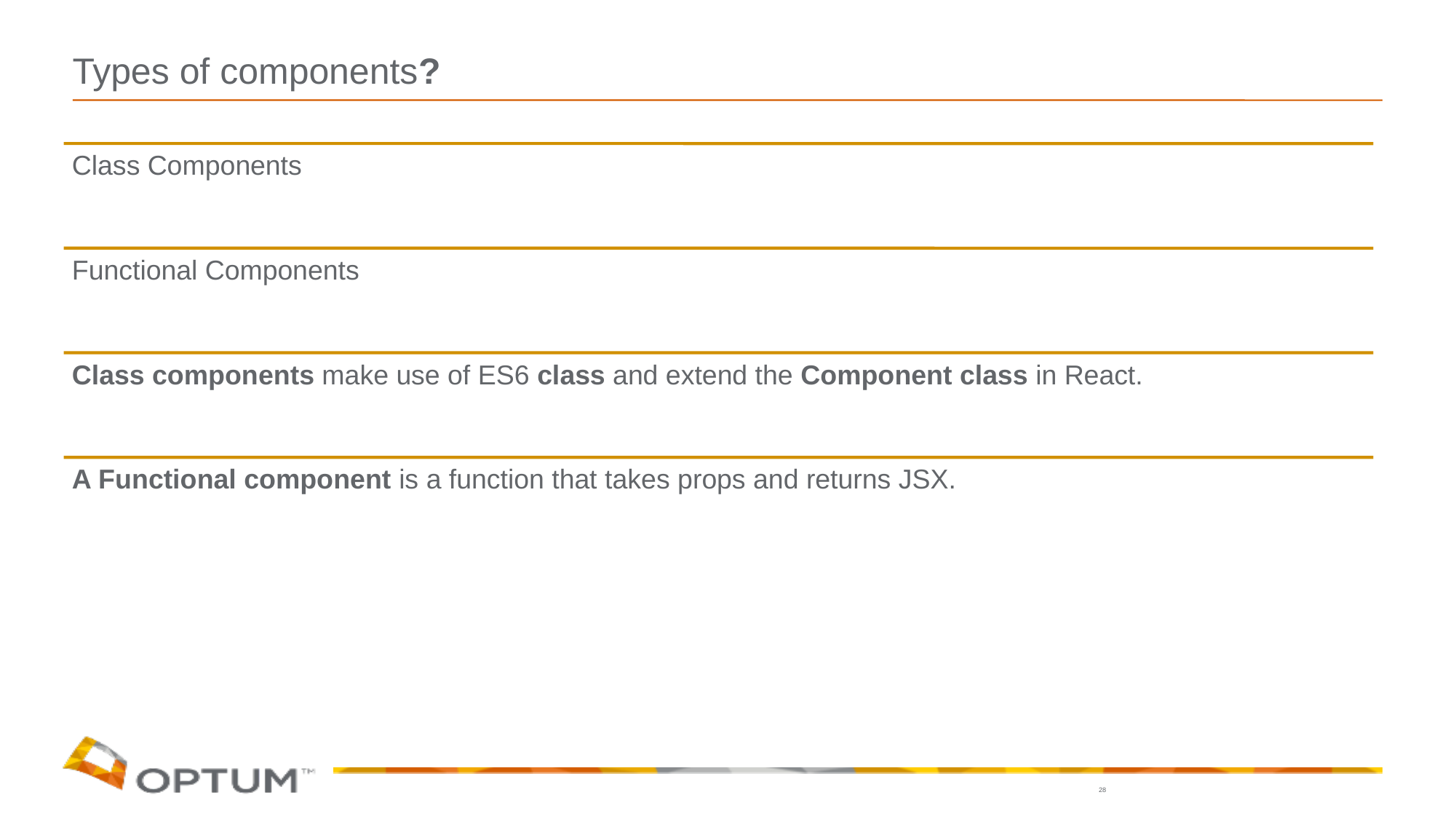

# Types of components?
Class Components
Functional Components
Class components make use of ES6 class and extend the Component class in React.
A Functional component is a function that takes props and returns JSX.
28